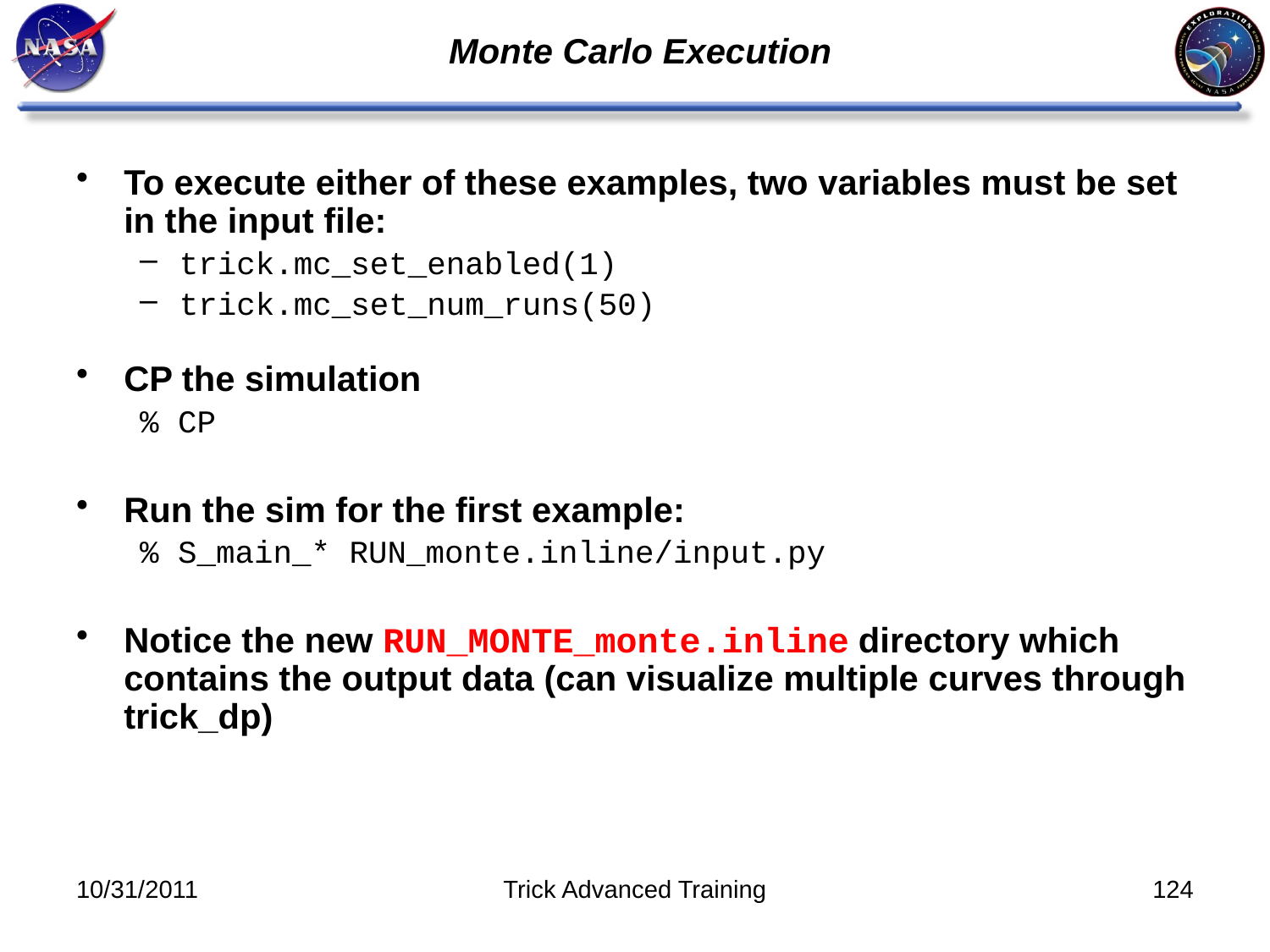

# Monte Carlo Execution
To execute either of these examples, two variables must be set in the input file:
trick.mc_set_enabled(1)
trick.mc_set_num_runs(50)

CP the simulation
% CP

Run the sim for the first example:
% S_main_* RUN_monte.inline/input.py

Notice the new RUN_MONTE_monte.inline directory which contains the output data (can visualize multiple curves through trick_dp)
10/31/2011
Trick Advanced Training
124